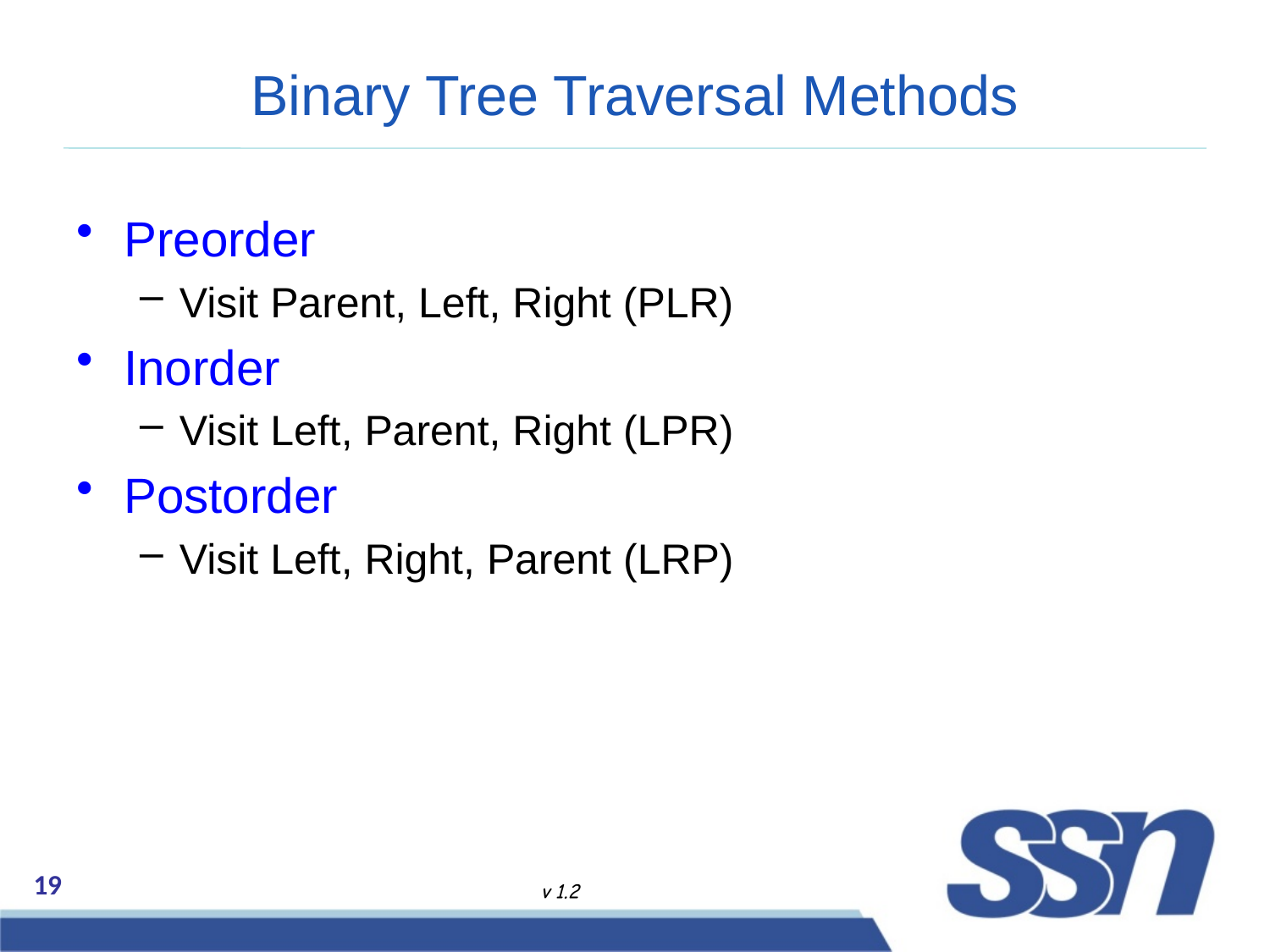

# Binary Tree Traversal Methods
Preorder
Visit Parent, Left, Right (PLR)
Inorder
Visit Left, Parent, Right (LPR)
Postorder
Visit Left, Right, Parent (LRP)